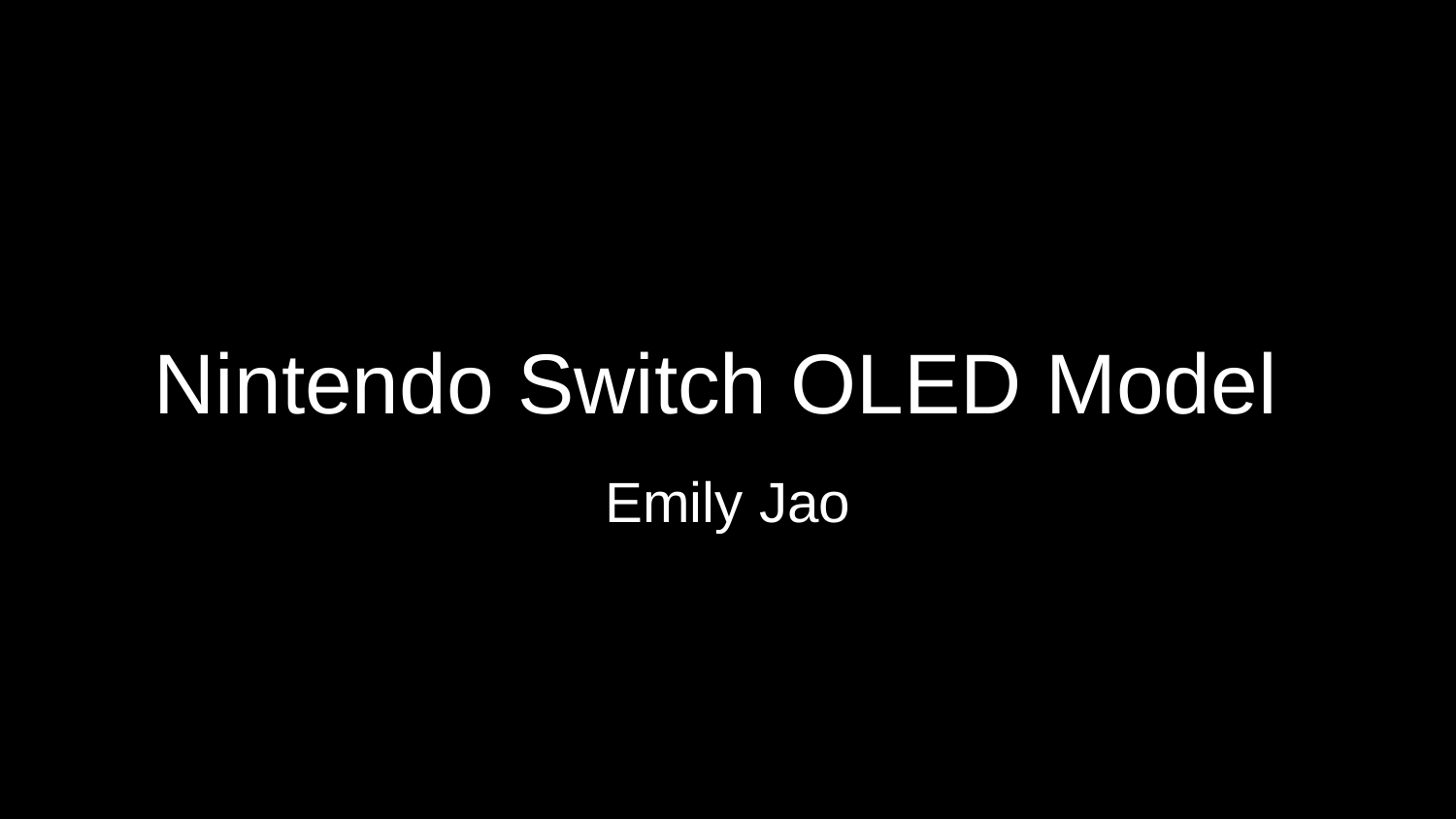

# Nintendo Switch OLED Model
Emily Jao